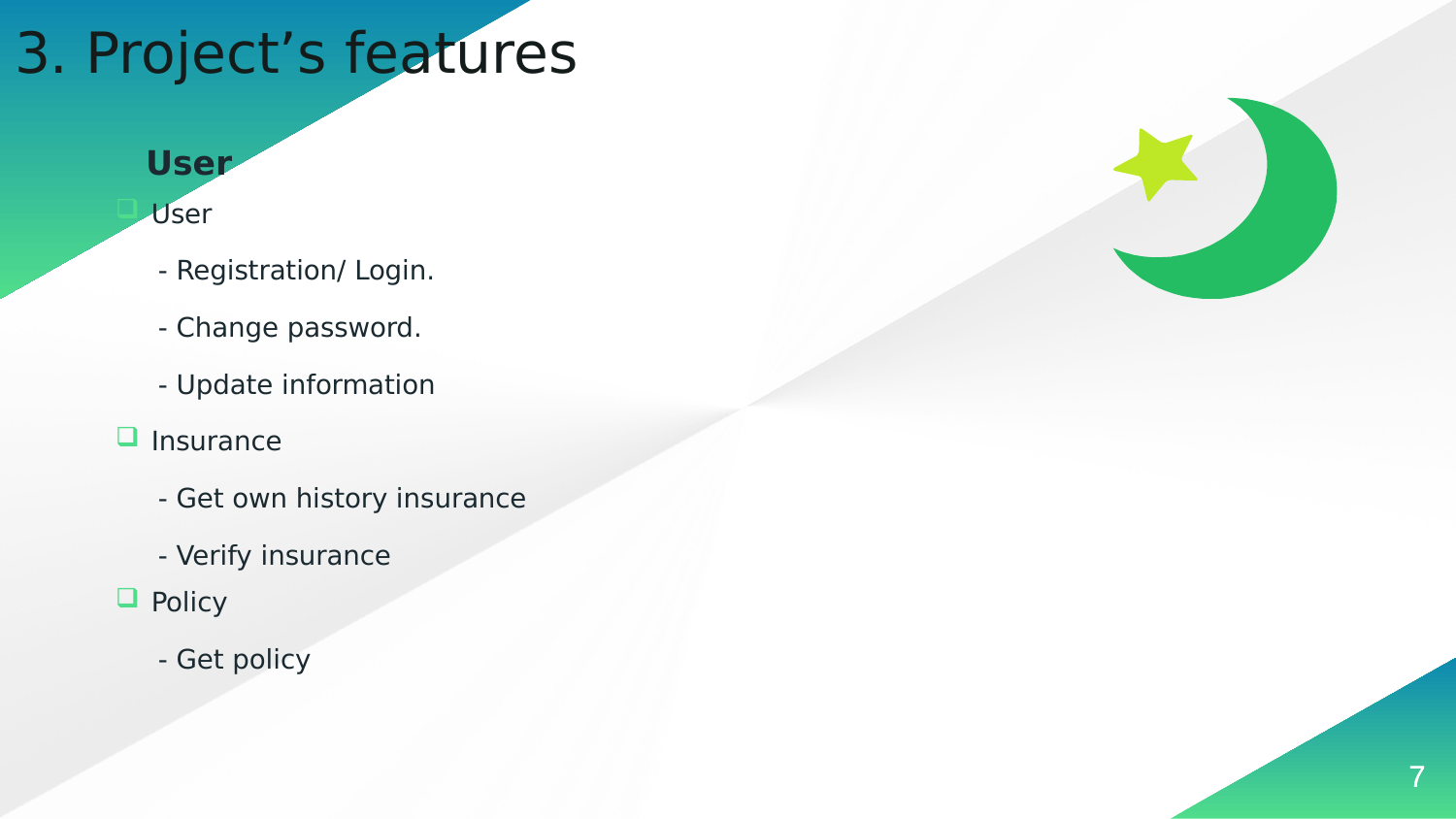

# 3. Project’s features
    User
User
     - Registration/ Login.
     - Change password.
     - Update information
Insurance
     - Get own history insurance
     - Verify insurance
Policy
     - Get policy

7
7